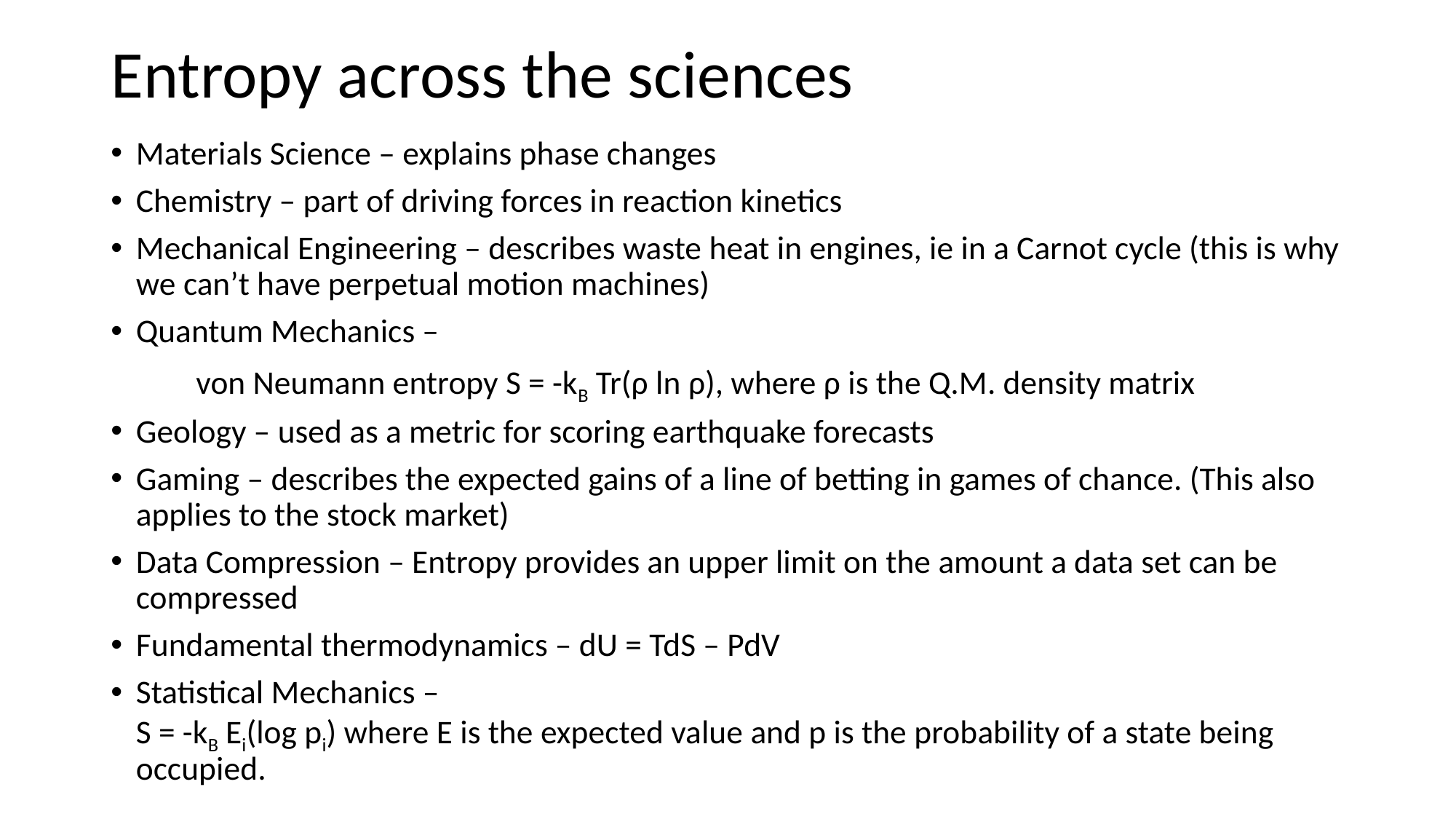

# Entropy across the sciences
Materials Science – explains phase changes
Chemistry – part of driving forces in reaction kinetics
Mechanical Engineering – describes waste heat in engines, ie in a Carnot cycle (this is why we can’t have perpetual motion machines)
Quantum Mechanics –
	von Neumann entropy S = -kB Tr(ρ ln ρ), where ρ is the Q.M. density matrix
Geology – used as a metric for scoring earthquake forecasts
Gaming – describes the expected gains of a line of betting in games of chance. (This also applies to the stock market)
Data Compression – Entropy provides an upper limit on the amount a data set can be compressed
Fundamental thermodynamics – dU = TdS – PdV
Statistical Mechanics –
	S = -kB Ei(log pi) where E is the expected value and p is the probability of a state being occupied.